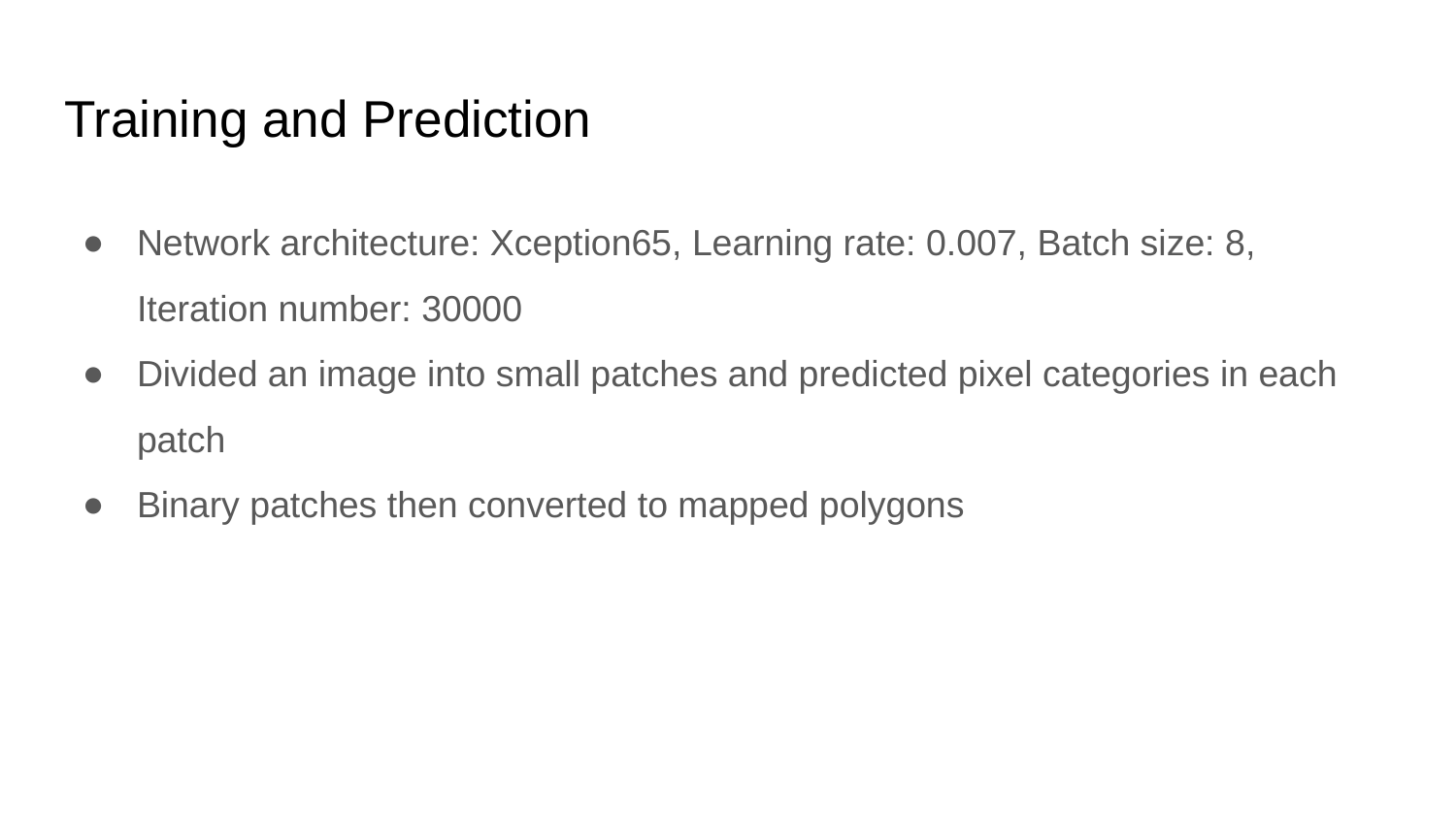

# Training and Prediction
Network architecture: Xception65, Learning rate: 0.007, Batch size: 8, Iteration number: 30000
Divided an image into small patches and predicted pixel categories in each patch
Binary patches then converted to mapped polygons